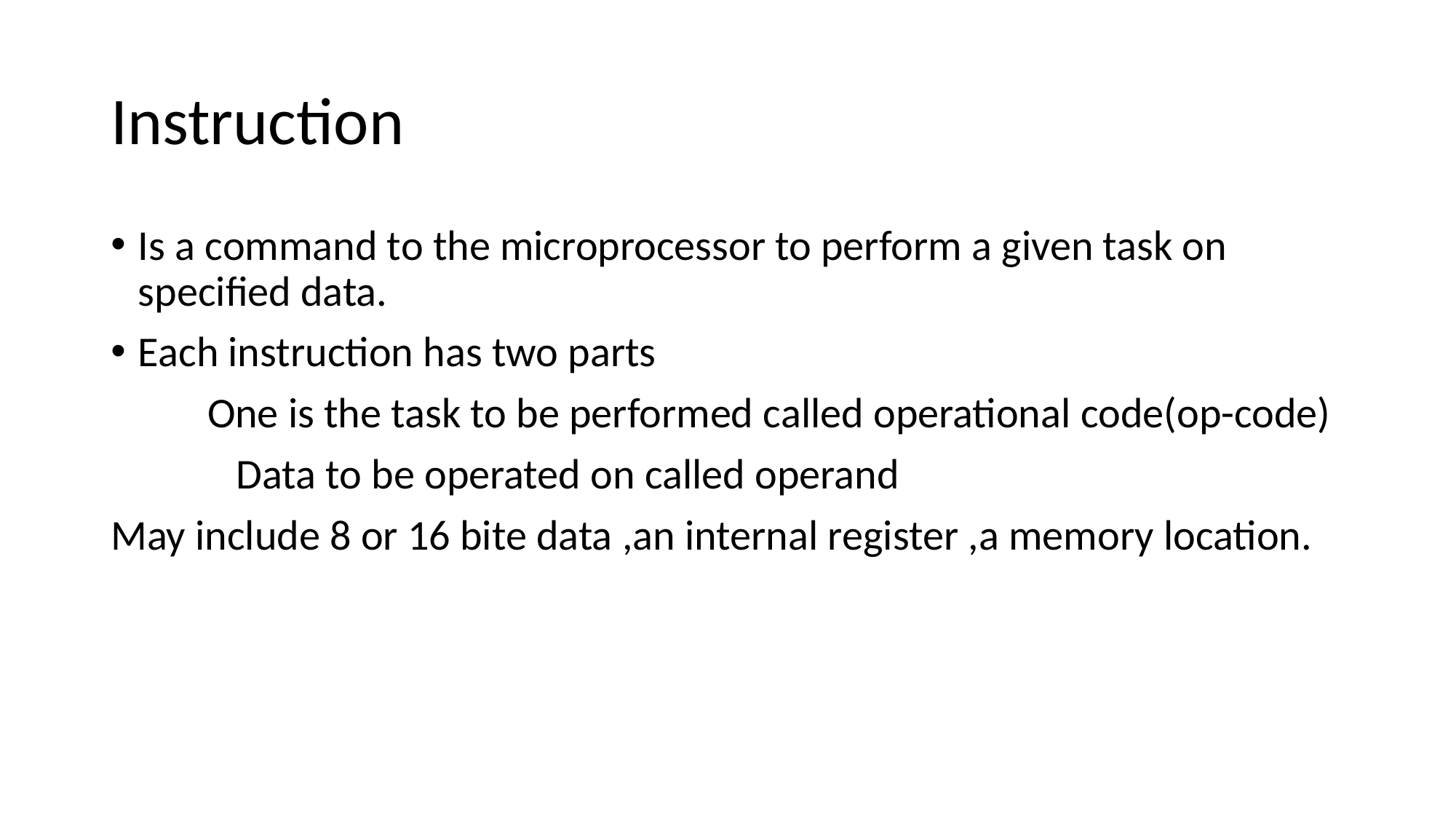

# Instruction
Is a command to the microprocessor to perform a given task on specified data.
Each instruction has two parts
          One is the task to be performed called operational code(op-code)
             Data to be operated on called operand
May include 8 or 16 bite data ,an internal register ,a memory location.